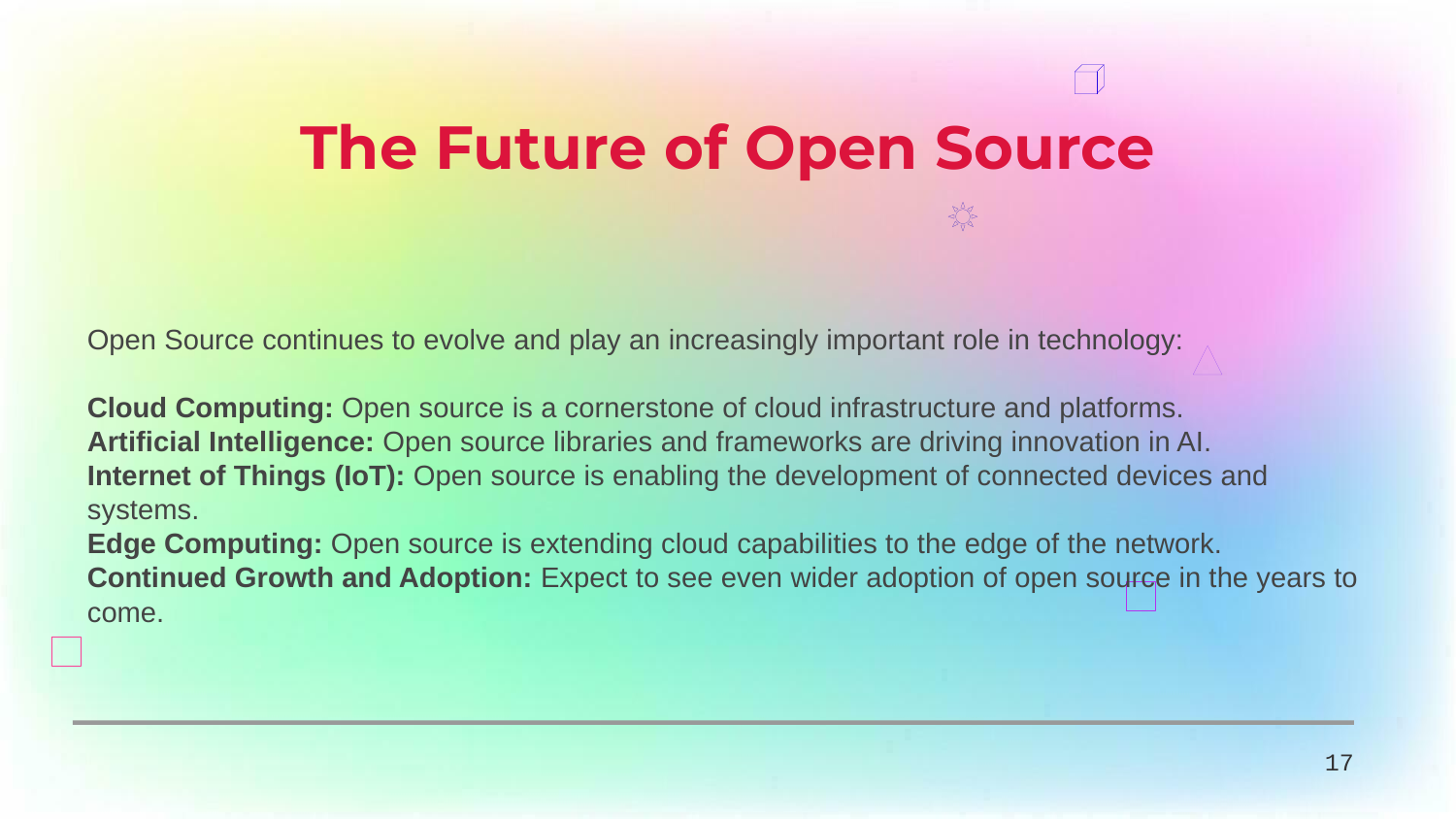

The Future of Open Source

Open Source continues to evolve and play an increasingly important role in technology:

Cloud Computing: Open source is a cornerstone of cloud infrastructure and platforms.
Artificial Intelligence: Open source libraries and frameworks are driving innovation in AI.
Internet of Things (IoT): Open source is enabling the development of connected devices and systems.
Edge Computing: Open source is extending cloud capabilities to the edge of the network.
Continued Growth and Adoption: Expect to see even wider adoption of open source in the years to come.

17